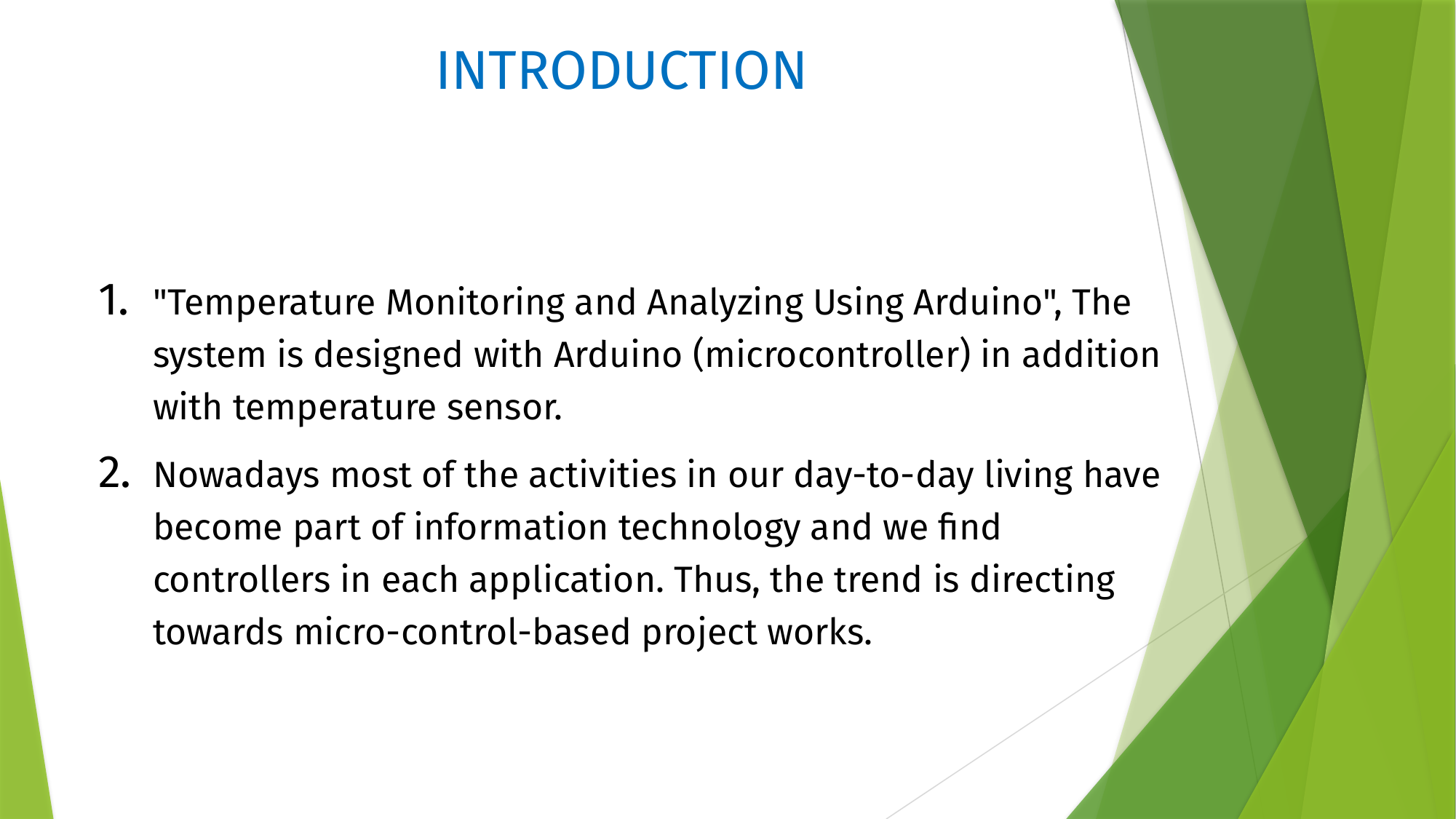

INTRODUCTION
"Temperature Monitoring and Analyzing Using Arduino", The system is designed with Arduino (microcontroller) in addition with temperature sensor.
Nowadays most of the activities in our day-to-day living have become part of information technology and we find controllers in each application. Thus, the trend is directing towards micro-control-based project works.